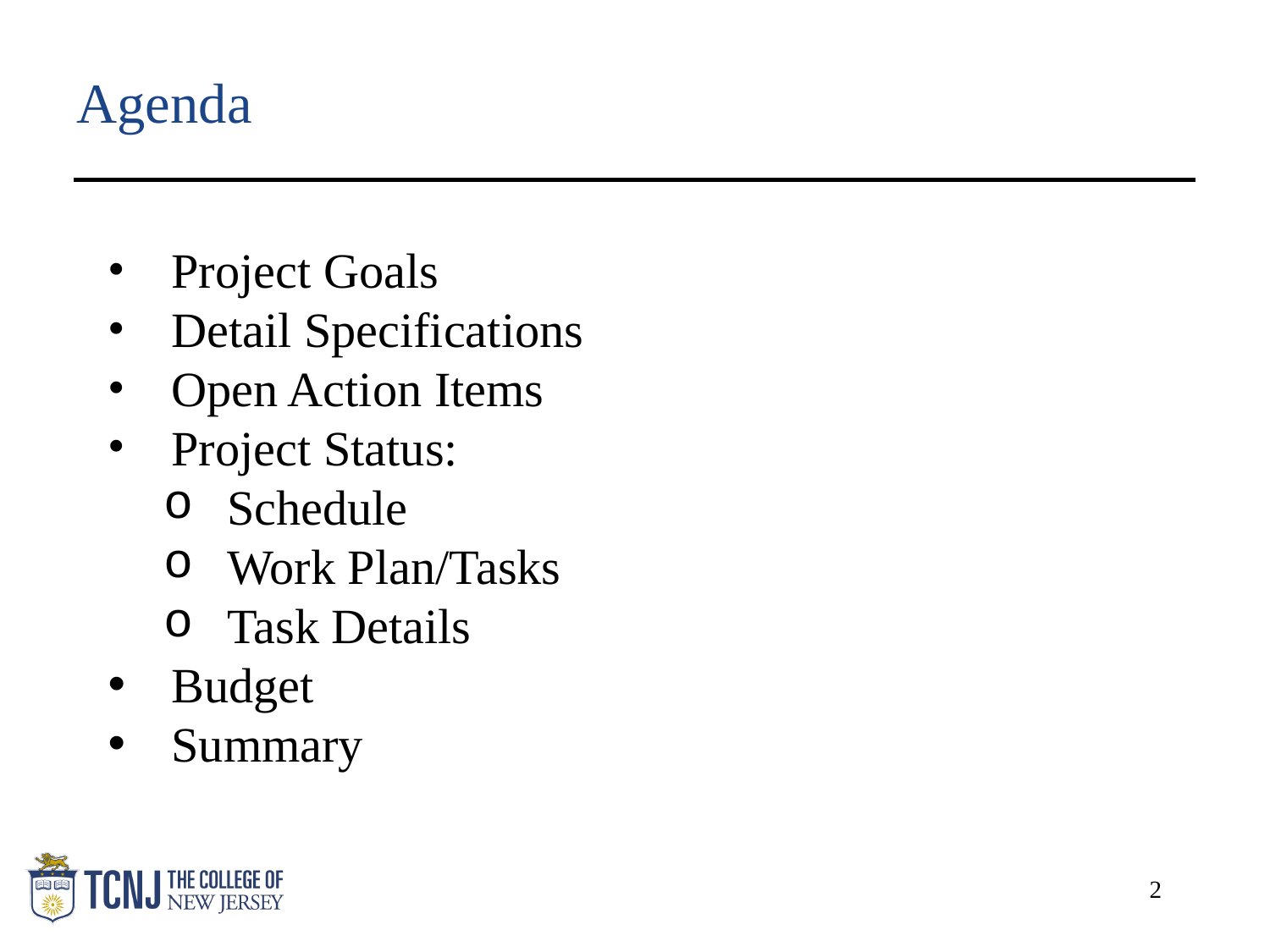

# Agenda
Project Goals
Detail Specifications
Open Action Items
Project Status:
Schedule
Work Plan/Tasks
Task Details
Budget
Summary
2